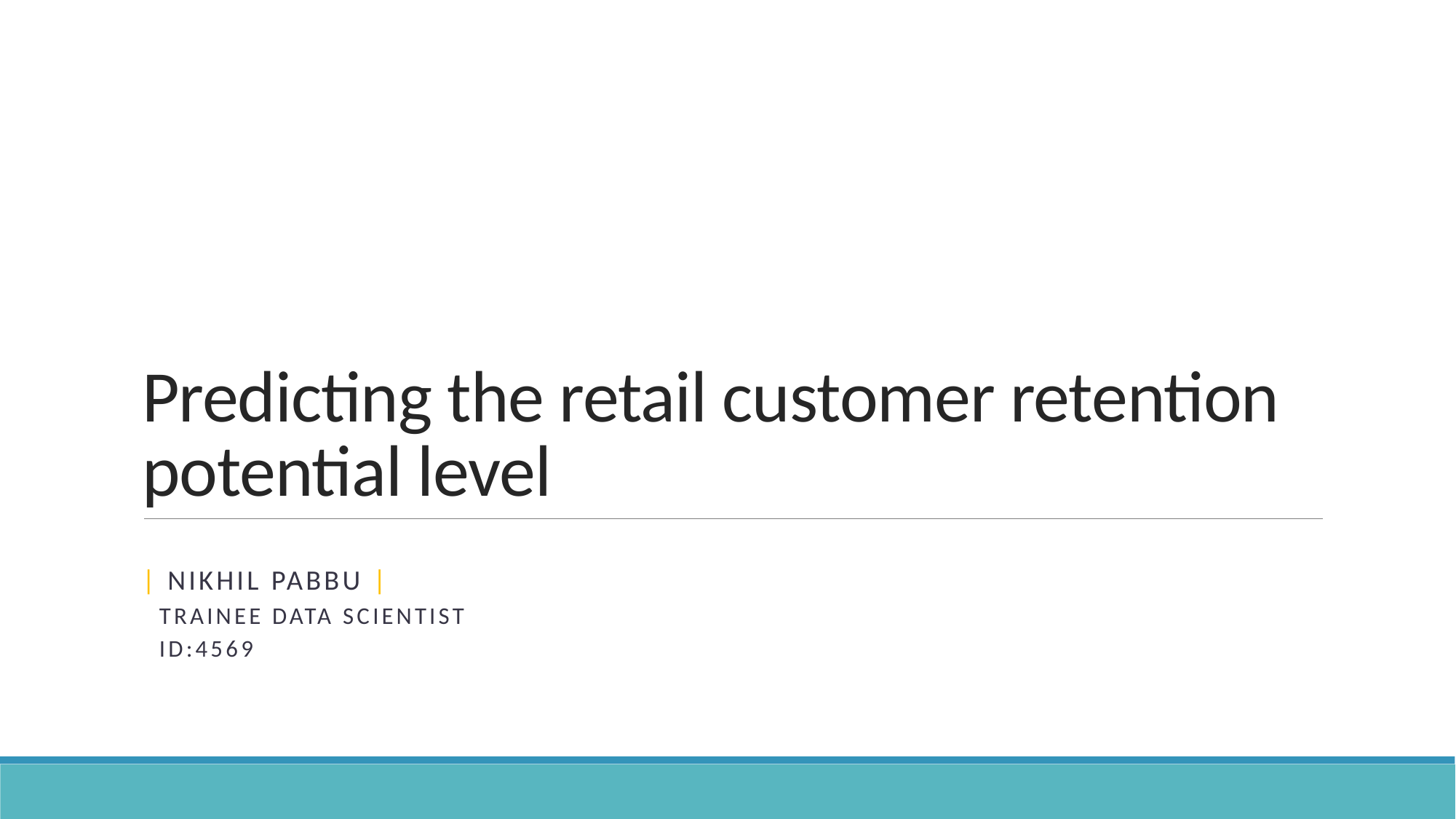

# Predicting the retail customer retention potential level

| Nikhil pabbu |
  Trainee Data Scientist
  Id:4569